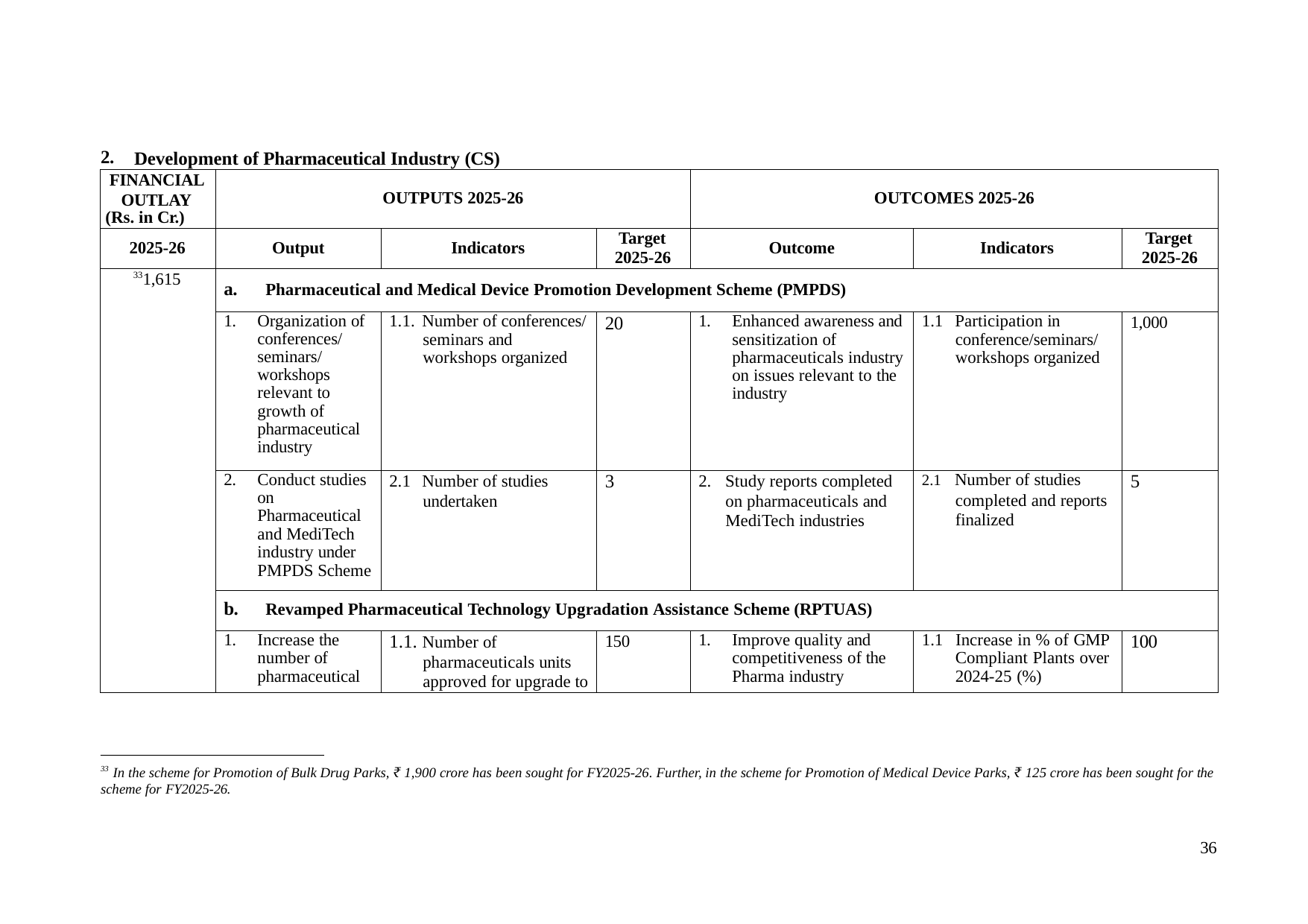

2.
Development of Pharmaceutical Industry (CS)
| FINANCIAL OUTLAY (Rs. in Cr.) | OUTPUTS 2025-26 |  |  | OUTCOMES 2025-26 |  |  |
| --- | --- | --- | --- | --- | --- | --- |
| 2025-26 | Output | Indicators | Target 2025-26 | Outcome | Indicators | Target 2025-26 |
| 331,615 | a. Pharmaceutical and Medical Device Promotion Development Scheme (PMPDS) |  |  |  |  |  |
|  | 1. Organization of conferences/ seminars/ workshops relevant to growth of pharmaceutical industry | 1.1. Number of conferences/ seminars and workshops organized | 20 | 1. Enhanced awareness and sensitization of pharmaceuticals industry on issues relevant to the industry | 1.1 Participation in conference/seminars/ workshops organized | 1,000 |
|  | 2. Conduct studies on Pharmaceutical and MediTech industry under PMPDS Scheme | 2.1 Number of studies undertaken | 3 | 2. Study reports completed on pharmaceuticals and MediTech industries | 2.1 Number of studies completed and reports finalized | 5 |
|  | b. Revamped Pharmaceutical Technology Upgradation Assistance Scheme (RPTUAS) |  |  |  |  |  |
|  | 1. Increase the number of pharmaceutical | 1.1. Number of pharmaceuticals units approved for upgrade to | 150 | 1. Improve quality and competitiveness of the Pharma industry | 1.1 Increase in % of GMP Compliant Plants over 2024-25 (%) | 100 |

33 In the scheme for Promotion of Bulk Drug Parks, ₹ 1,900 crore has been sought for FY2025-26. Further, in the scheme for Promotion of Medical Device Parks, ₹ 125 crore has been sought for the scheme for FY2025-26.
36